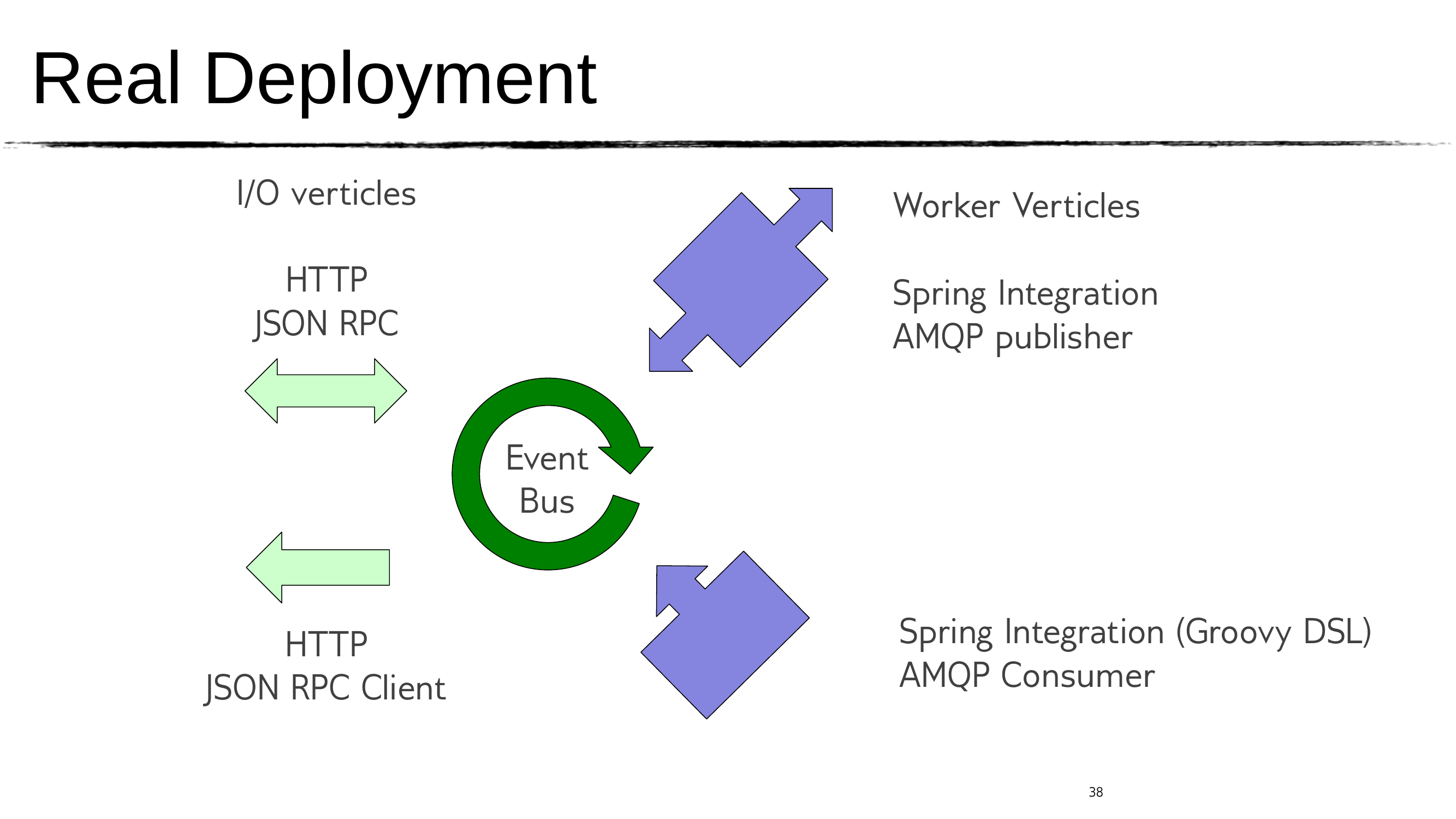

Real Deployment
I/O verticles
HTTP
JSON RPC
Worker Verticles

Spring Integration
AMQP publisher

Event
Bus

Spring Integration (Groovy DSL)
AMQP Consumer
HTTP
JSON RPC Client
38